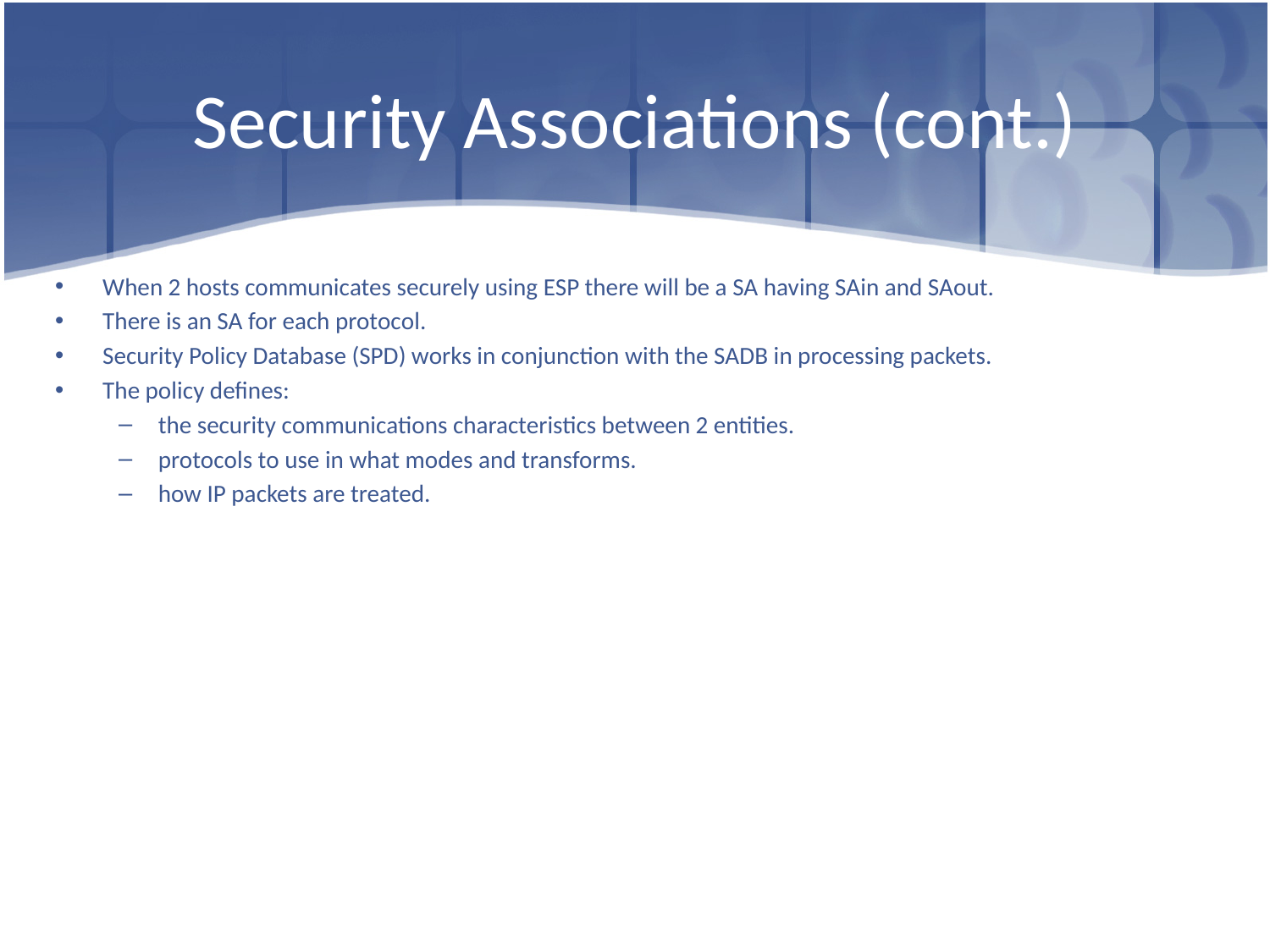

# Security Associations (cont.)
When 2 hosts communicates securely using ESP there will be a SA having SAin and SAout.
There is an SA for each protocol.
Security Policy Database (SPD) works in conjunction with the SADB in processing packets.
The policy defines:
the security communications characteristics between 2 entities.
protocols to use in what modes and transforms.
how IP packets are treated.